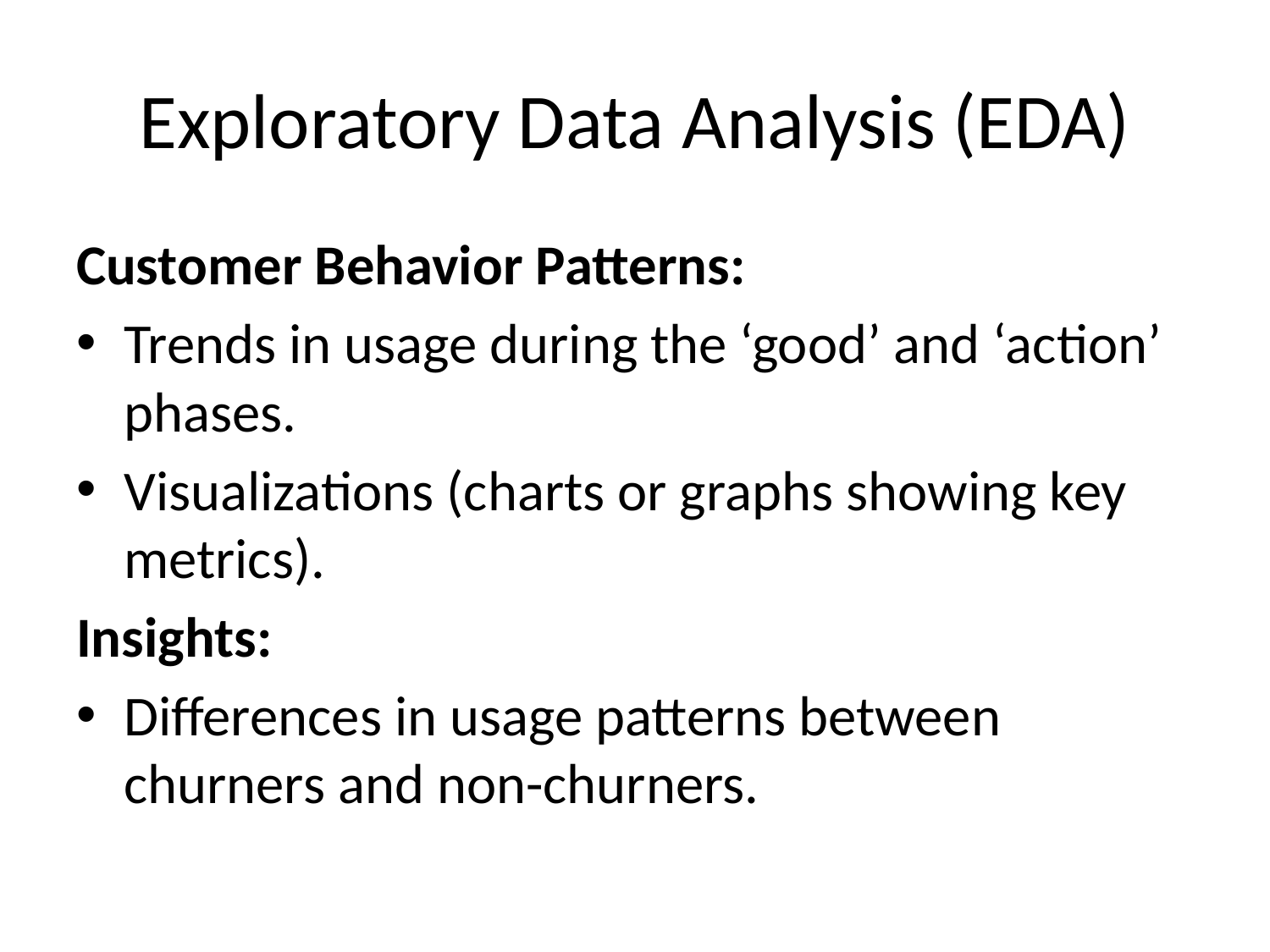

# Exploratory Data Analysis (EDA)
Customer Behavior Patterns:
Trends in usage during the ‘good’ and ‘action’ phases.
Visualizations (charts or graphs showing key metrics).
Insights:
Differences in usage patterns between churners and non-churners.